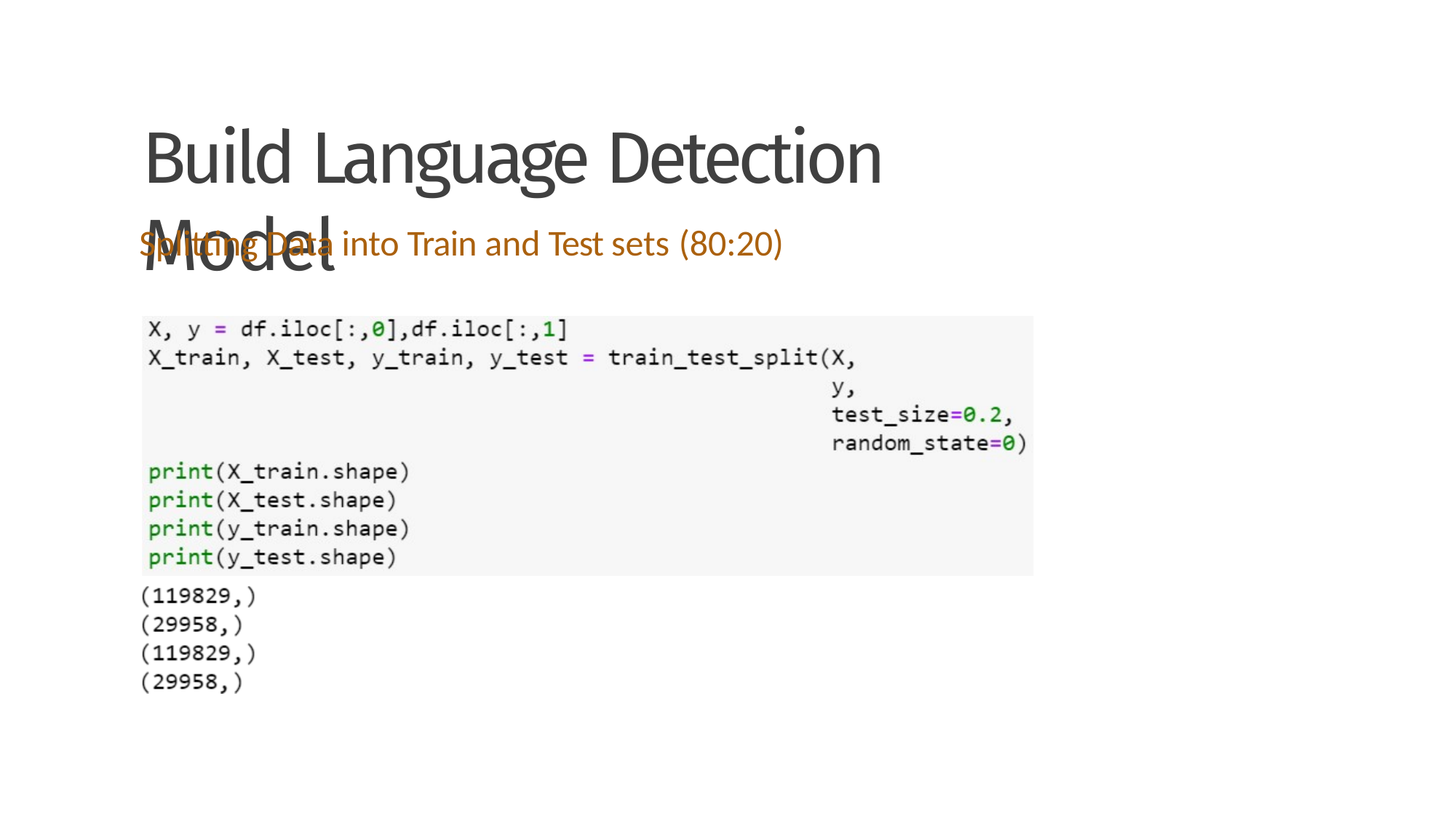

Build Language Detection Model
Splitting Data into Train and Test sets (80:20)